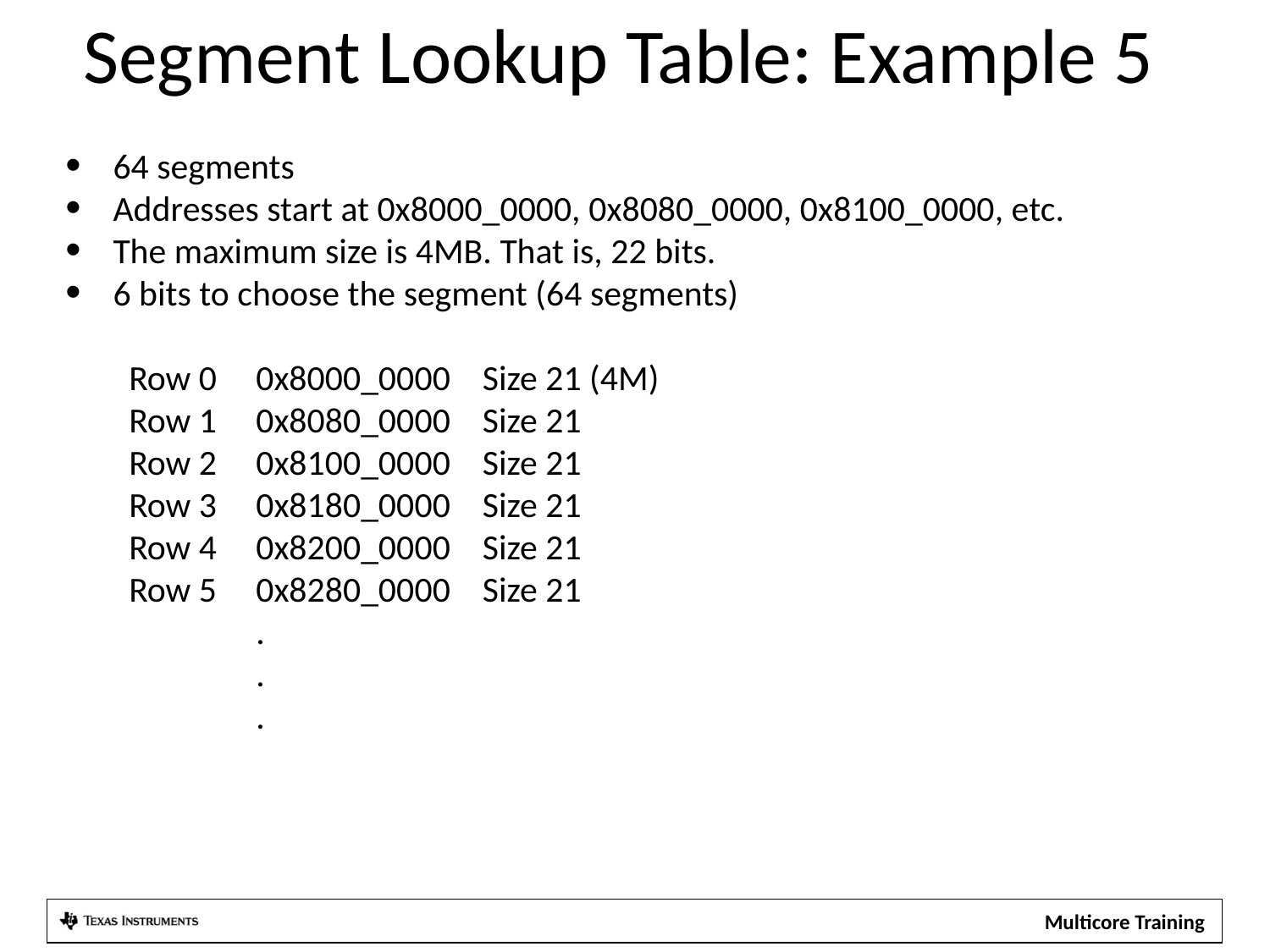

Segment Lookup Table: Example 5
64 segments
Addresses start at 0x8000_0000, 0x8080_0000, 0x8100_0000, etc.
The maximum size is 4MB. That is, 22 bits.
6 bits to choose the segment (64 segments)

Row 0	0x8000_0000    Size 21 (4M)
Row 1	0x8080_0000    Size 21
Row 2	0x8100_0000    Size 21
Row 3	0x8180_0000    Size 21
Row 4	0x8200_0000    Size 21
Row 5	0x8280_0000    Size 21
	.
	.
	.